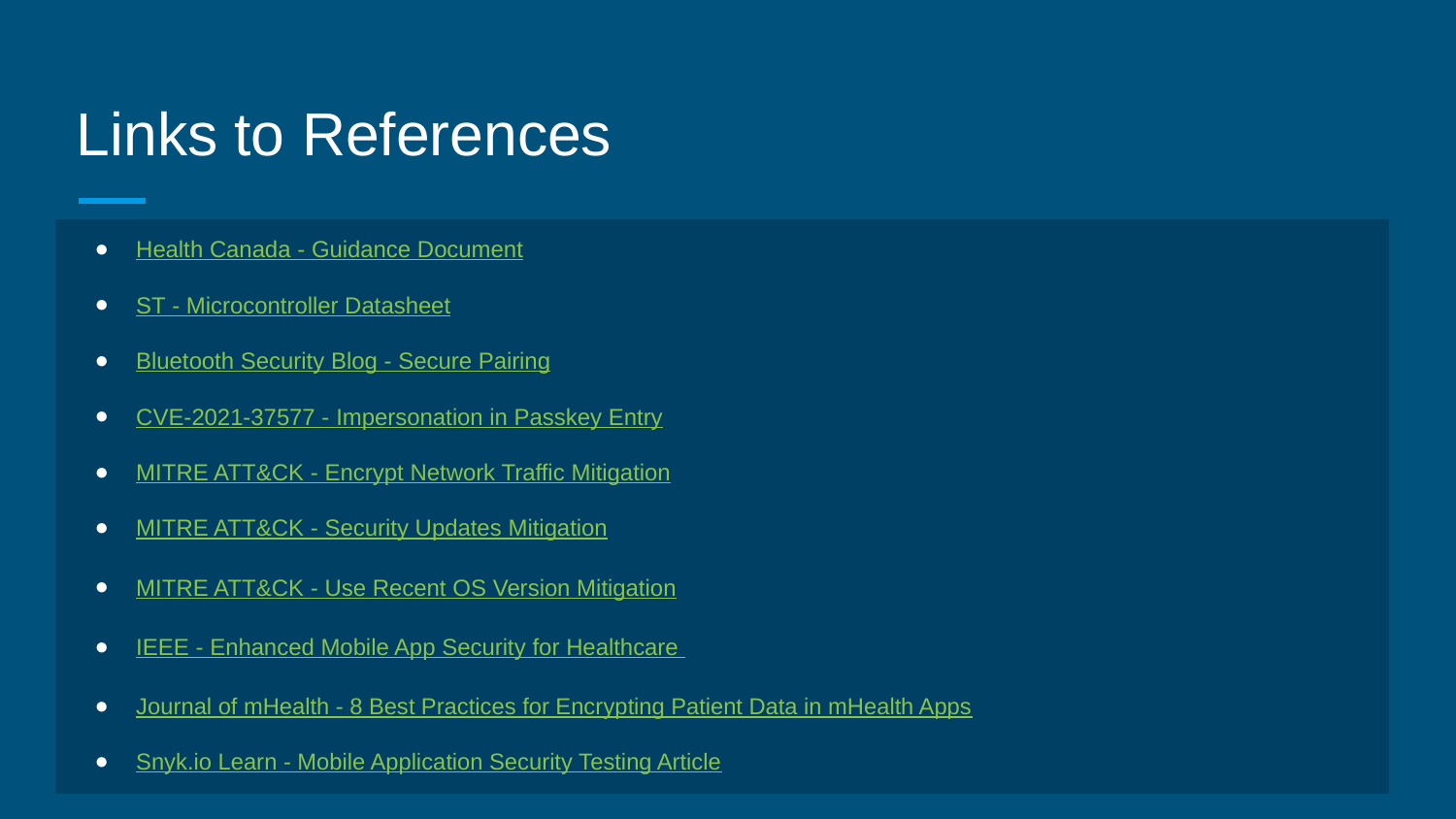

# Links to References

Health Canada - Guidance Document

ST - Microcontroller Datasheet

Bluetooth Security Blog - Secure Pairing

CVE-2021-37577 - Impersonation in Passkey Entry

MITRE ATT&CK - Encrypt Network Traffic Mitigation

MITRE ATT&CK - Security Updates Mitigation

MITRE ATT&CK - Use Recent OS Version Mitigation

IEEE - Enhanced Mobile App Security for Healthcare

Journal of mHealth - 8 Best Practices for Encrypting Patient Data in mHealth Apps

Snyk.io Learn - Mobile Application Security Testing Article